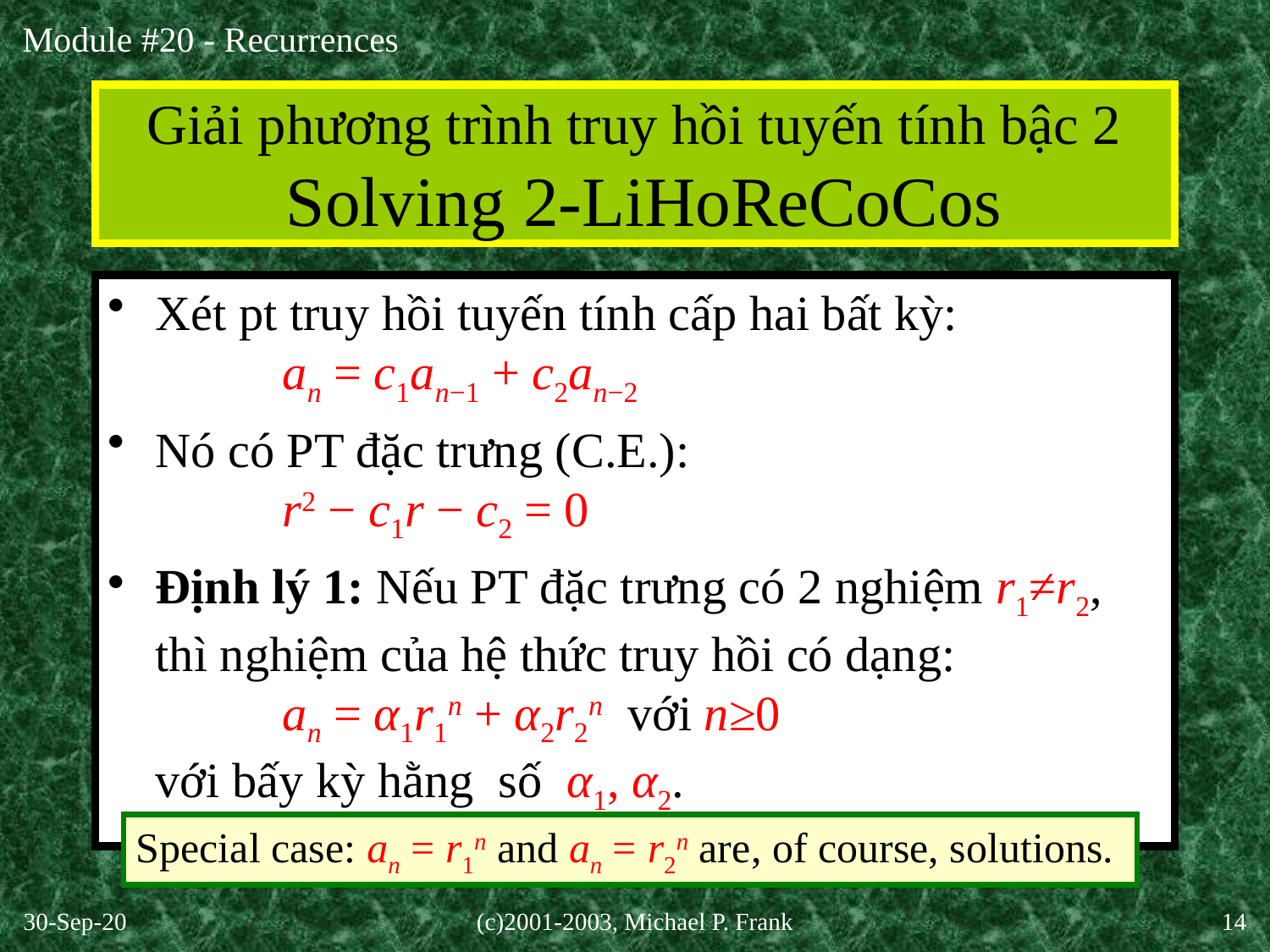

# Giải phương trình truy hồi tuyến tính bậc 2 Solving 2-LiHoReCoCos
Xét pt truy hồi tuyến tính cấp hai bất kỳ:
	an = c1an−1 + c2an−2
Nó có PT đặc trưng (C.E.):
	r2 − c1r − c2 = 0
Định lý 1: Nếu PT đặc trưng có 2 nghiệm r1≠r2, thì nghiệm của hệ thức truy hồi có dạng:
	an = α1r1n + α2r2n  với n≥0
với bấy kỳ hằng  số  α1, α2.
Special case: an = r1n and an = r2n are, of course, solutions.
30-Sep-20
(c)2001-2003, Michael P. Frank
14